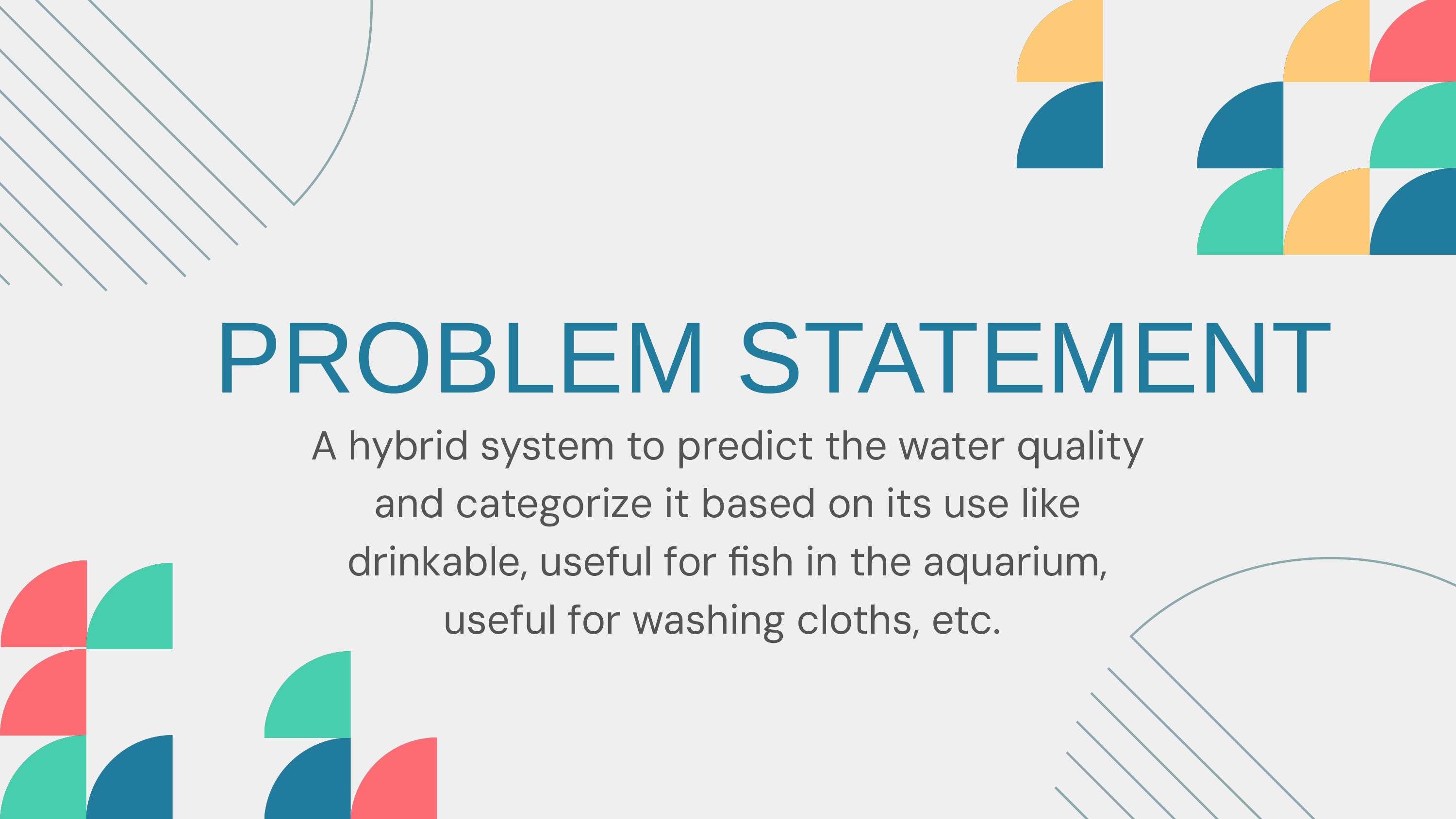

PROBLEM STATEMENT
A hybrid system to predict the water quality and categorize it based on its use like drinkable, useful for fish in the aquarium, useful for washing cloths, etc.